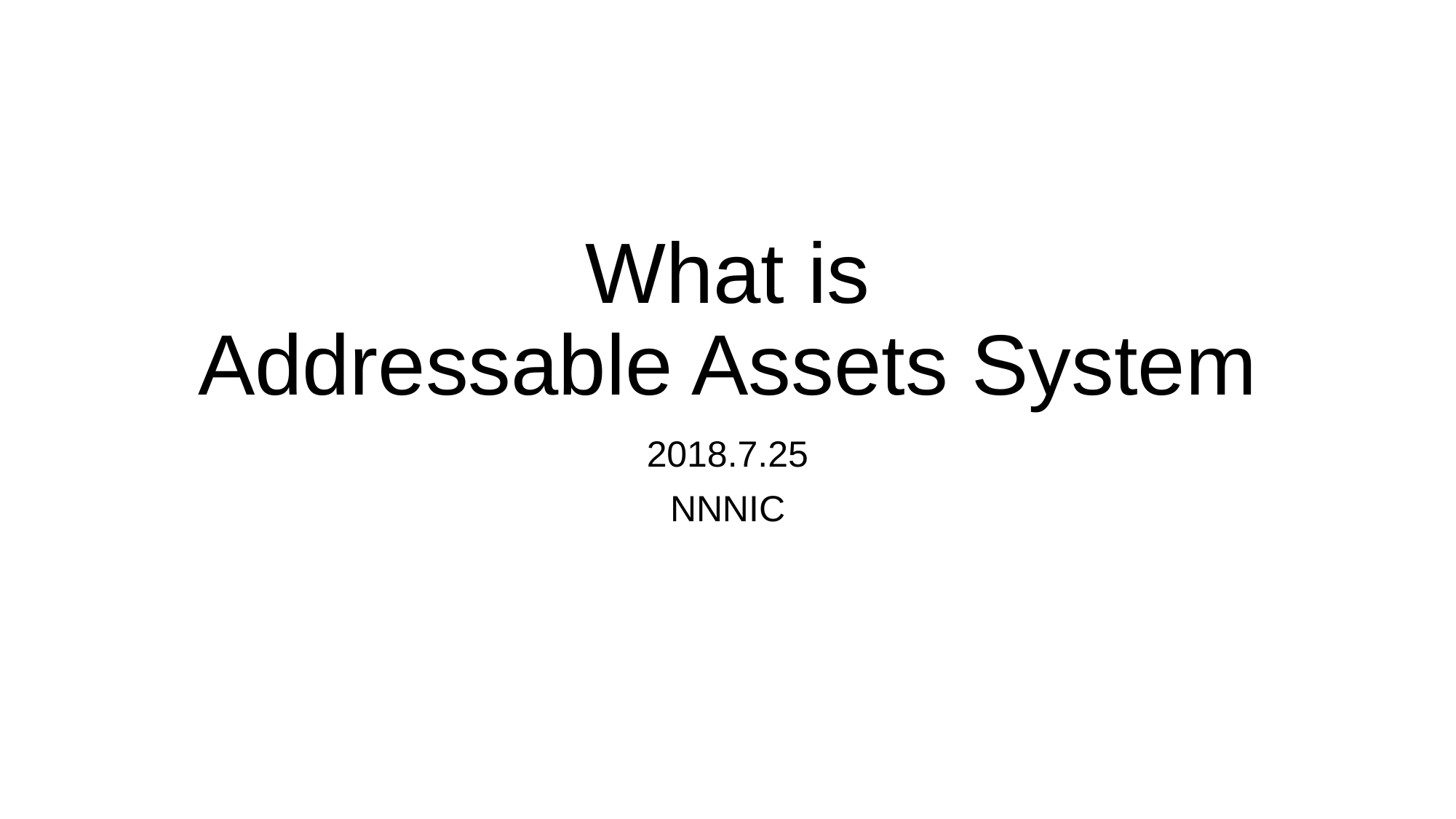

# What is Addressable Assets System
2018.7.25
NNNIC